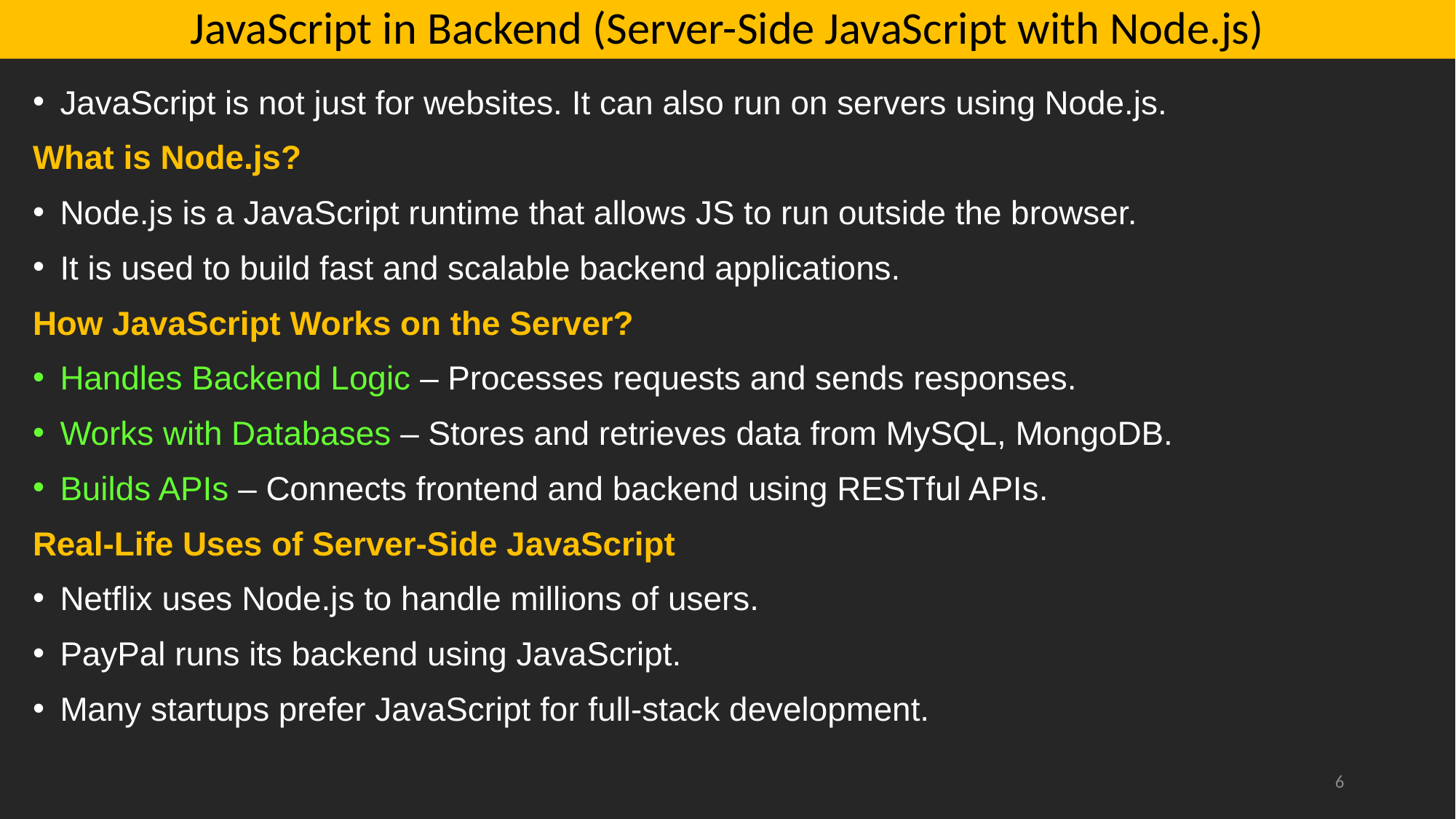

# JavaScript in Backend (Server-Side JavaScript with Node.js)
JavaScript is not just for websites. It can also run on servers using Node.js.
What is Node.js?
Node.js is a JavaScript runtime that allows JS to run outside the browser.
It is used to build fast and scalable backend applications.
How JavaScript Works on the Server?
Handles Backend Logic – Processes requests and sends responses.
Works with Databases – Stores and retrieves data from MySQL, MongoDB.
Builds APIs – Connects frontend and backend using RESTful APIs.
Real-Life Uses of Server-Side JavaScript
Netflix uses Node.js to handle millions of users.
PayPal runs its backend using JavaScript.
Many startups prefer JavaScript for full-stack development.

6